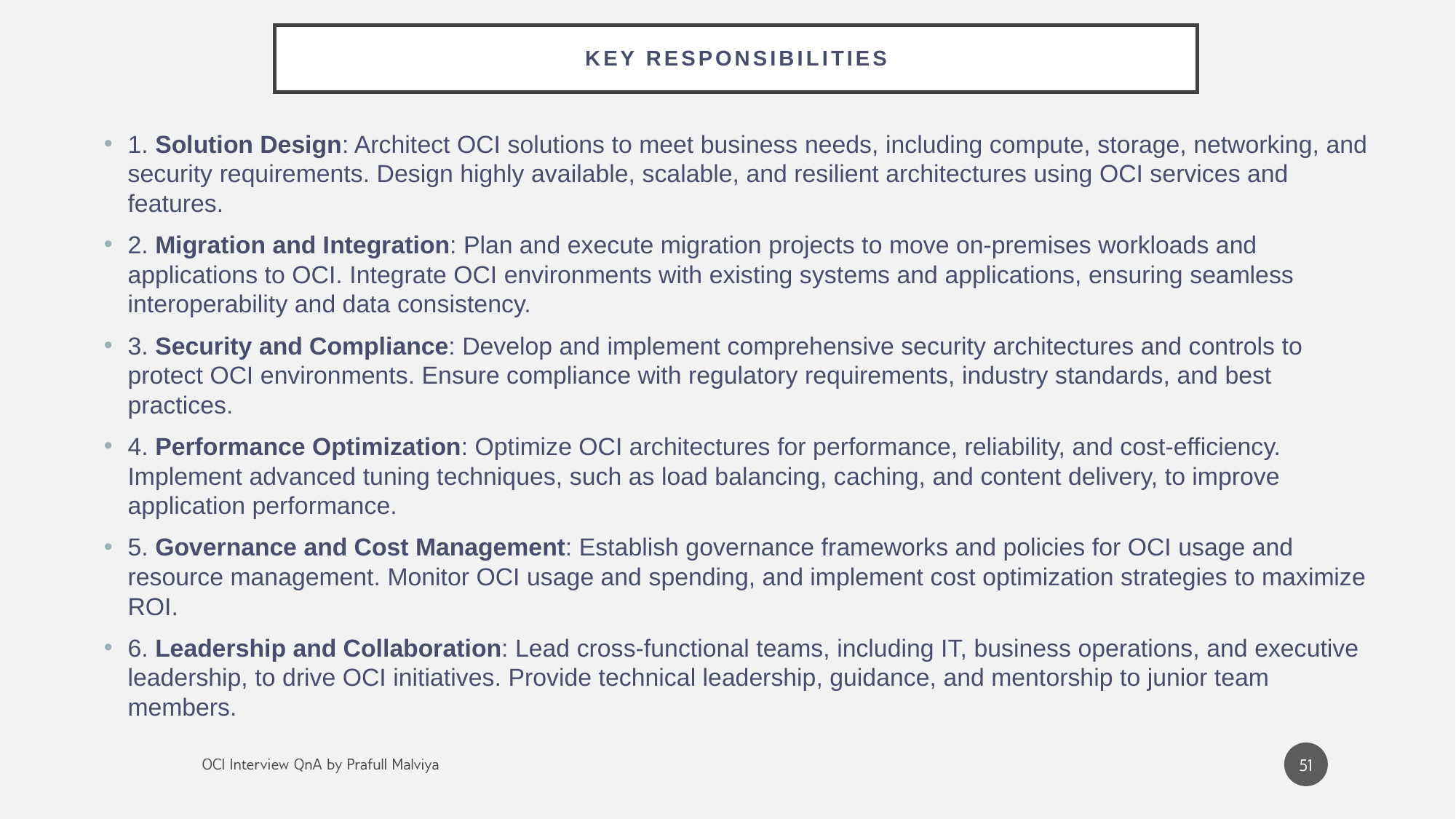

# Key Responsibilities
1. Solution Design: Architect OCI solutions to meet business needs, including compute, storage, networking, and security requirements. Design highly available, scalable, and resilient architectures using OCI services and features.
2. Migration and Integration: Plan and execute migration projects to move on-premises workloads and applications to OCI. Integrate OCI environments with existing systems and applications, ensuring seamless interoperability and data consistency.
3. Security and Compliance: Develop and implement comprehensive security architectures and controls to protect OCI environments. Ensure compliance with regulatory requirements, industry standards, and best practices.
4. Performance Optimization: Optimize OCI architectures for performance, reliability, and cost-efficiency. Implement advanced tuning techniques, such as load balancing, caching, and content delivery, to improve application performance.
5. Governance and Cost Management: Establish governance frameworks and policies for OCI usage and resource management. Monitor OCI usage and spending, and implement cost optimization strategies to maximize ROI.
6. Leadership and Collaboration: Lead cross-functional teams, including IT, business operations, and executive leadership, to drive OCI initiatives. Provide technical leadership, guidance, and mentorship to junior team members.
51
OCI Interview QnA by Prafull Malviya